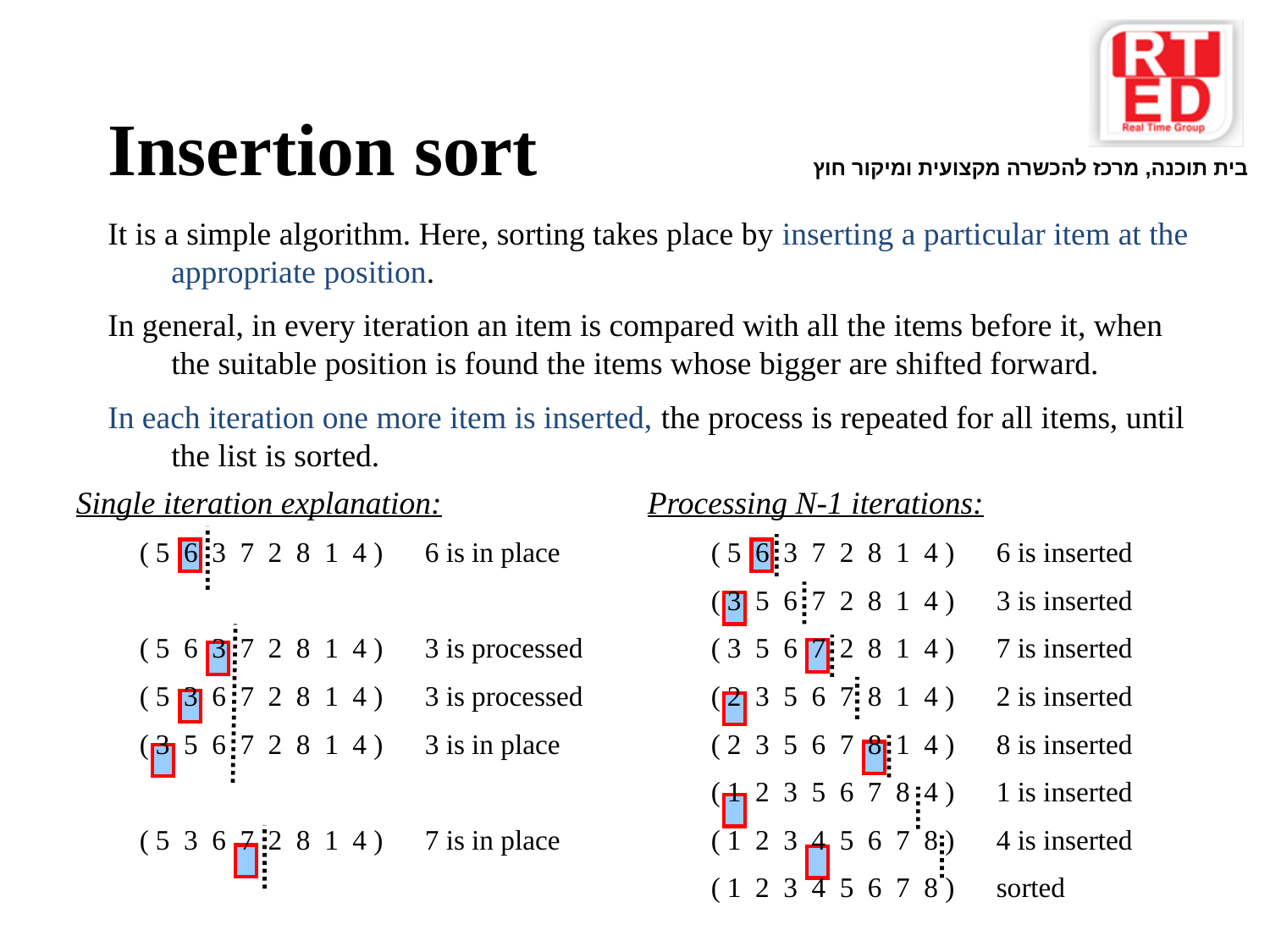

Insertion sort
It is a simple algorithm. Here, sorting takes place by inserting a particular item at the appropriate position.
In general, in every iteration an item is compared with all the items before it, when the suitable position is found the items whose bigger are shifted forward.
In each iteration one more item is inserted, the process is repeated for all items, until the list is sorted.
Single iteration explanation:
( 5  6  3  7  2  8  1  4 )      6 is in place

( 5  6  3  7  2  8  1  4 )      3 is processed
( 5  3  6  7  2  8  1  4 )      3 is processed
( 3  5  6  7  2  8  1  4 )      3 is in place

( 5  3  6  7  2  8  1  4 )      7 is in place
Processing N-1 iterations:
( 5  6  3  7  2  8  1  4 )      6 is inserted
( 3  5  6  7  2  8  1  4 )      3 is inserted
( 3  5  6  7  2  8  1  4 )      7 is inserted
( 2  3  5  6  7  8  1  4 )      2 is inserted
( 2  3  5  6  7  8  1  4 )      8 is inserted
( 1  2  3  5  6  7  8  4 )      1 is inserted
( 1  2  3  4  5  6  7  8 )      4 is inserted
( 1  2  3  4  5  6  7  8 )      sorted